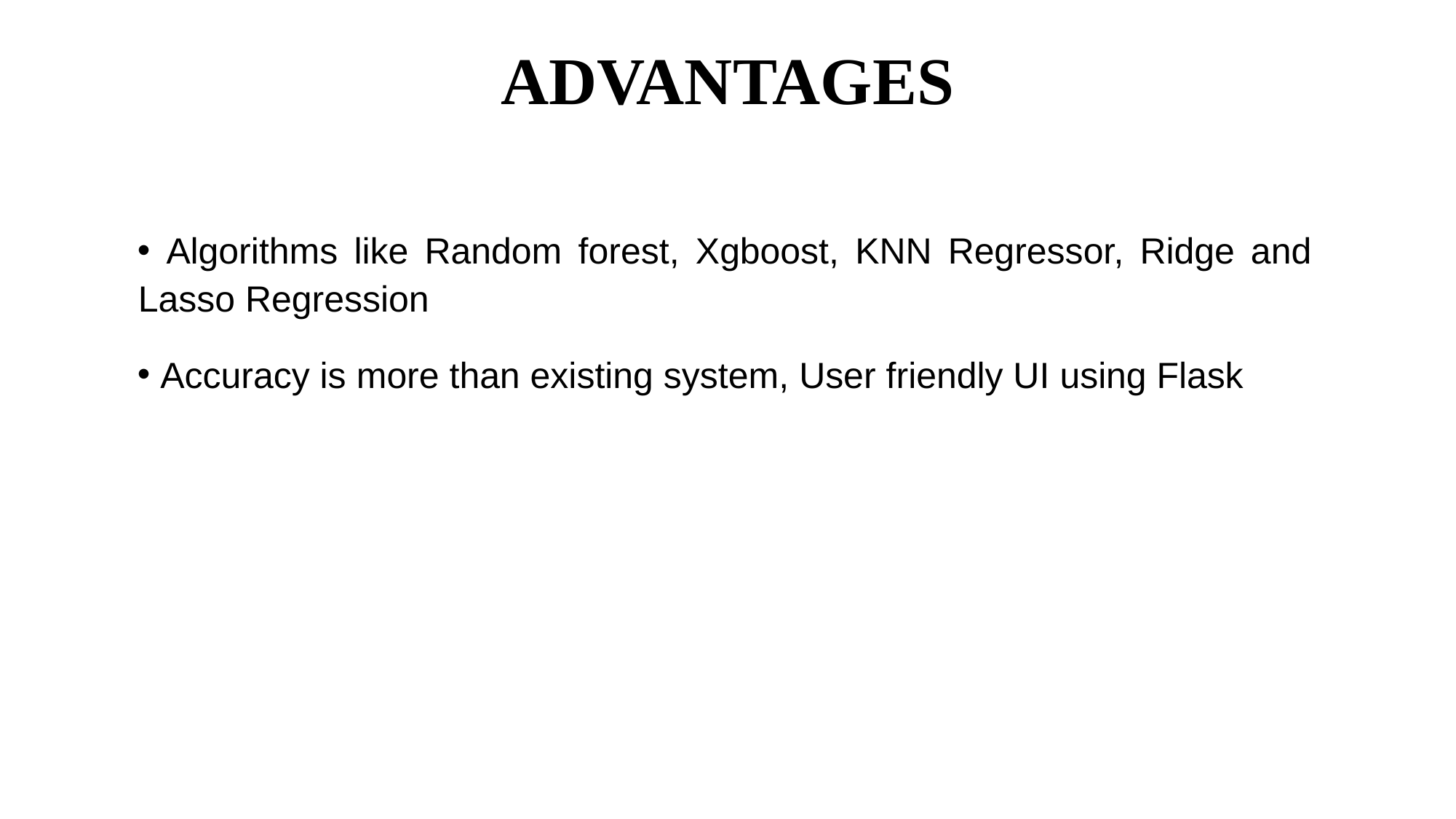

# ADVANTAGES
 Algorithms like Random forest, Xgboost, KNN Regressor, Ridge and   Lasso Regression
 Accuracy is more than existing system, User friendly UI using Flask